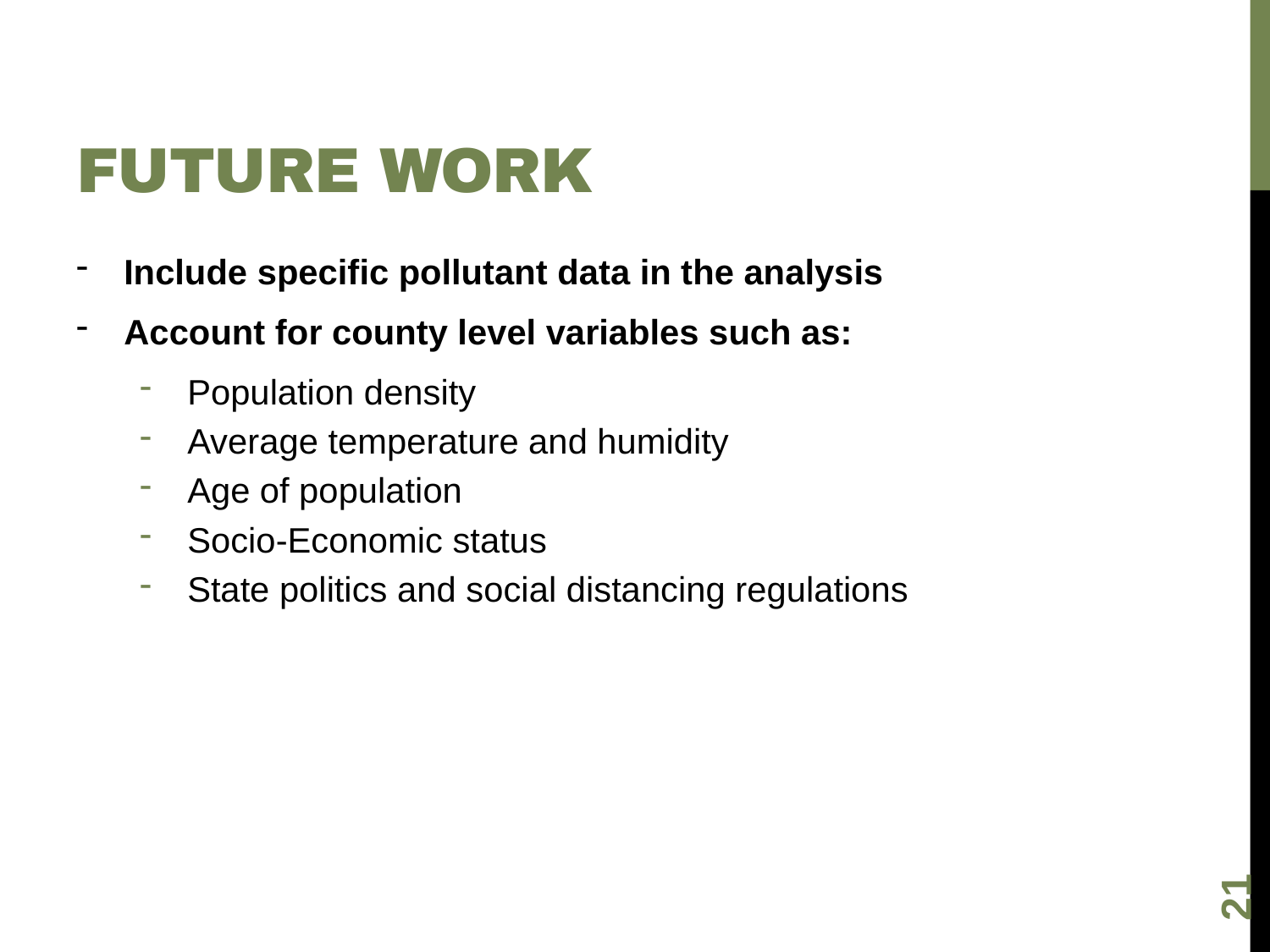

# Future Work
Include specific pollutant data in the analysis
Account for county level variables such as:
Population density
Average temperature and humidity
Age of population
Socio-Economic status
State politics and social distancing regulations

21